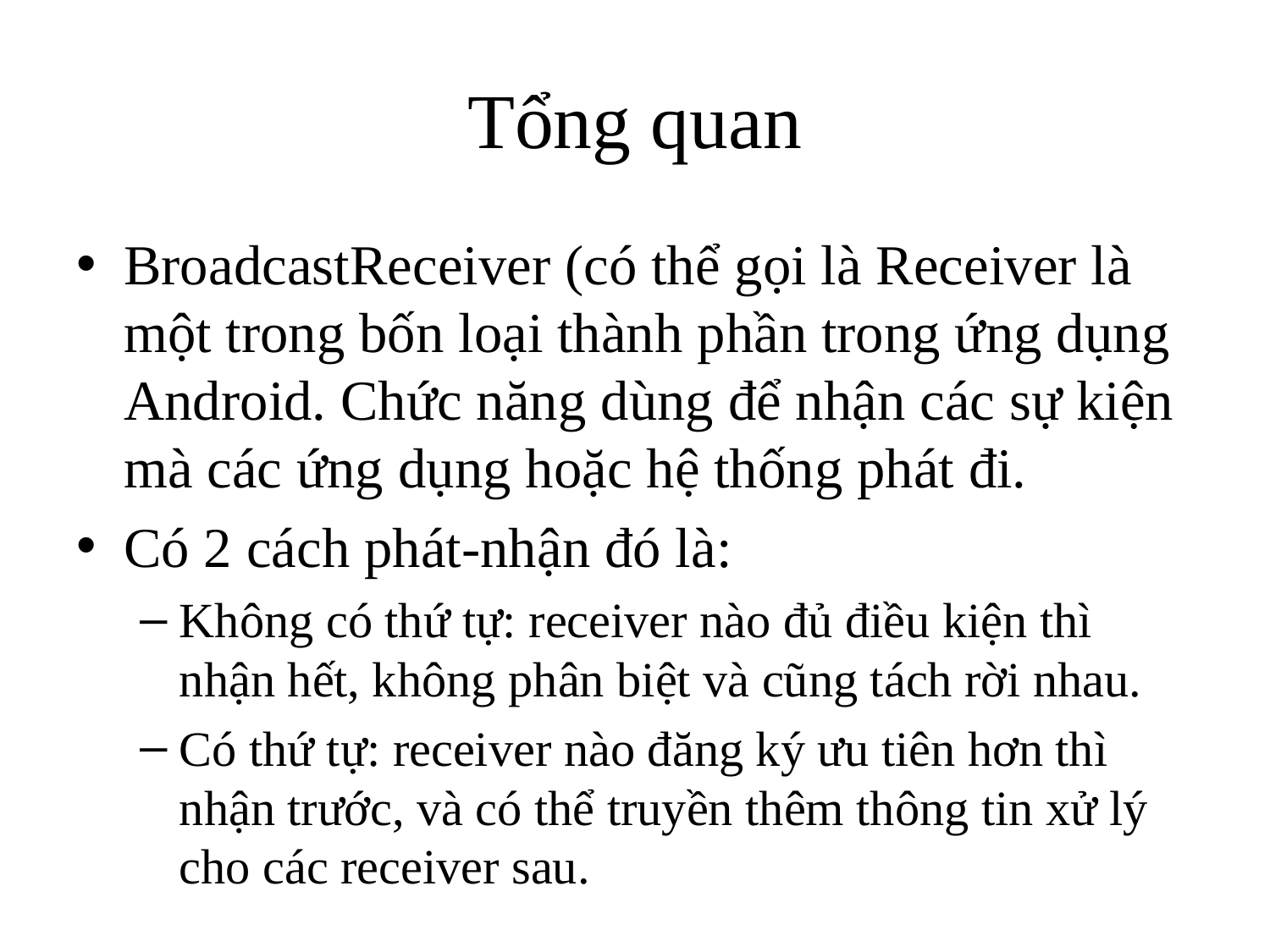

# Tổng quan
BroadcastReceiver (có thể gọi là Receiver là một trong bốn loại thành phần trong ứng dụng Android. Chức năng dùng để nhận các sự kiện mà các ứng dụng hoặc hệ thống phát đi.
Có 2 cách phát-nhận đó là:
Không có thứ tự: receiver nào đủ điều kiện thì nhận hết, không phân biệt và cũng tách rời nhau.
Có thứ tự: receiver nào đăng ký ưu tiên hơn thì nhận trước, và có thể truyền thêm thông tin xử lý cho các receiver sau.